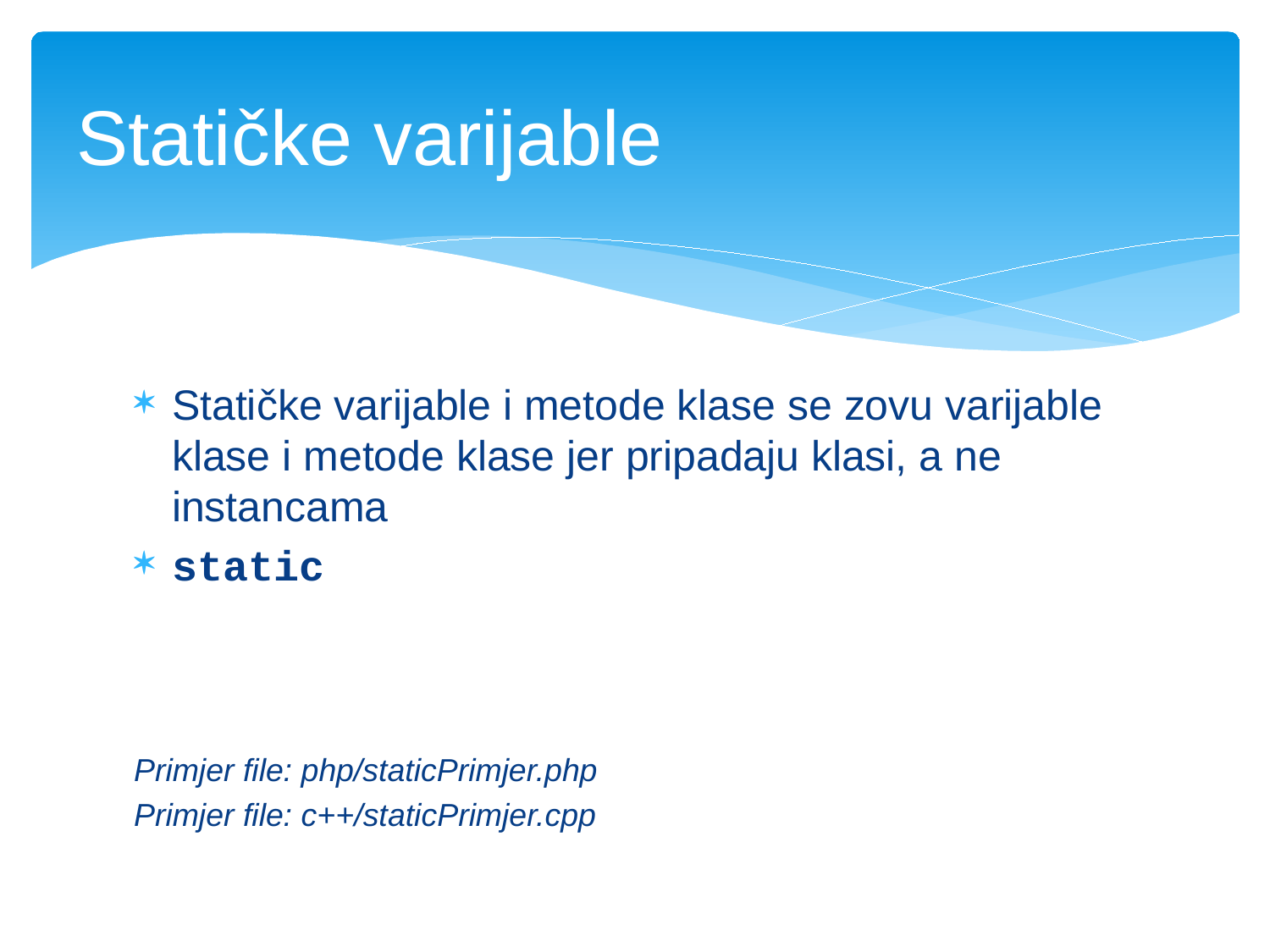

# Statičke varijable
Statičke varijable i metode klase se zovu varijable klase i metode klase jer pripadaju klasi, a ne instancama
static
Primjer file: php/staticPrimjer.php
Primjer file: c++/staticPrimjer.cpp